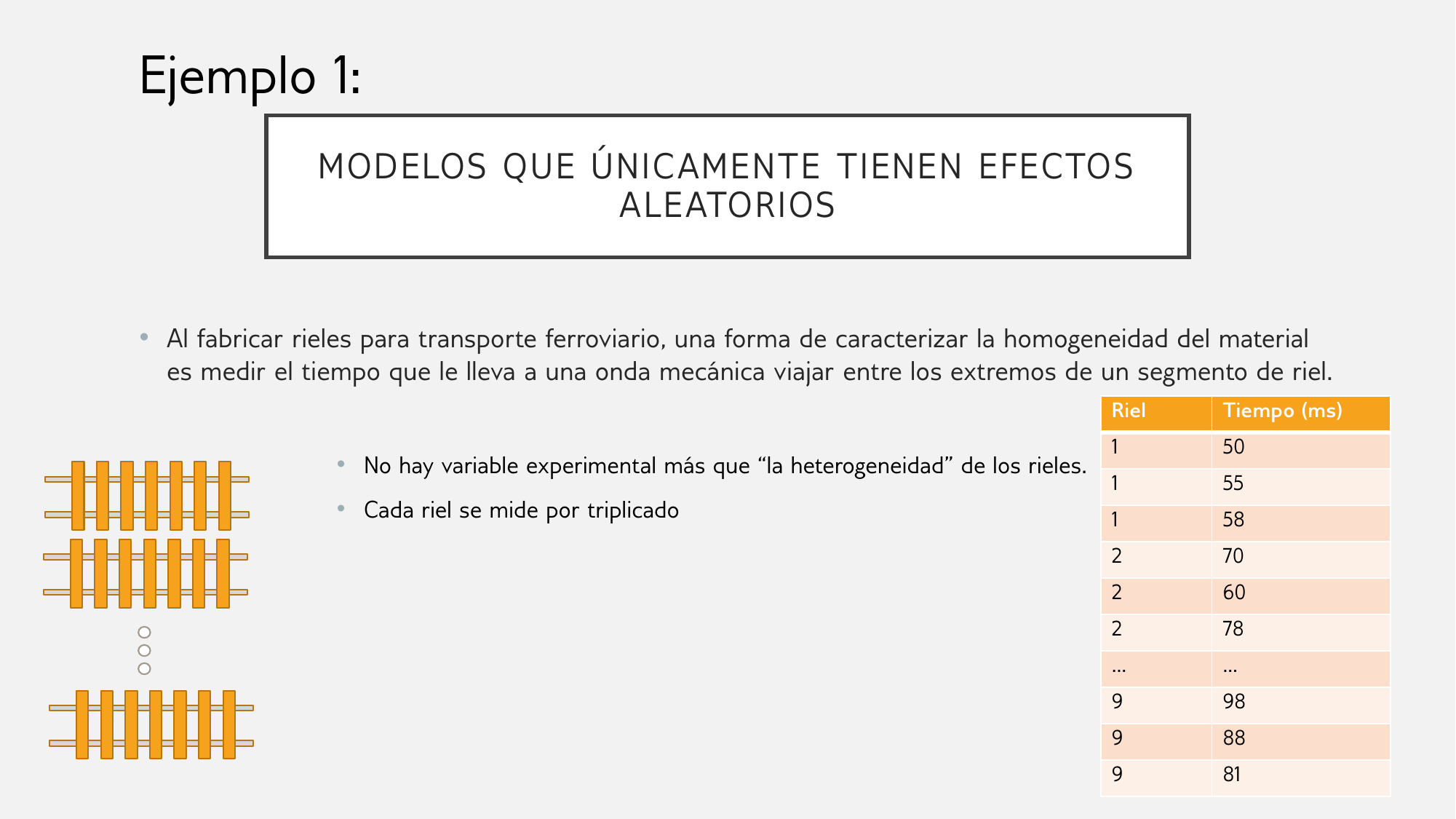

Ejemplo 1:
# Modelos que únicamente tienen efectos aleatorios
Al fabricar rieles para transporte ferroviario, una forma de caracterizar la homogeneidad del material es medir el tiempo que le lleva a una onda mecánica viajar entre los extremos de un segmento de riel.

No hay variable experimental más que “la heterogeneidad” de los rieles.
Cada riel se mide por triplicado

| Riel | Tiempo (ms) |
| --- | --- |
| 1 | 50 |
| 1 | 55 |
| 1 | 58 |
| 2 | 70 |
| 2 | 60 |
| 2 | 78 |
| … | … |
| 9 | 98 |
| 9 | 88 |
| 9 | 81 |